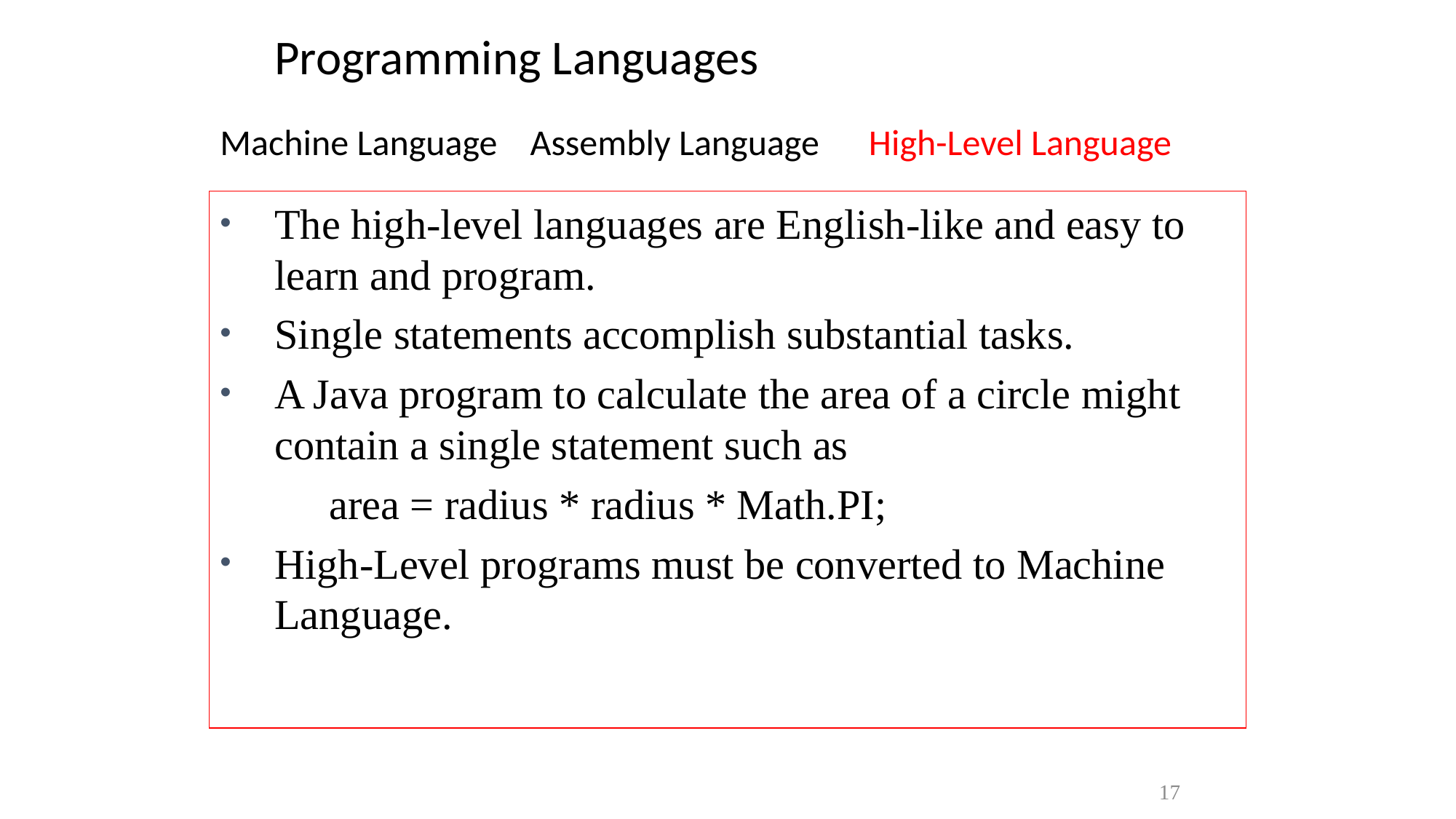

# Programming Languages
Machine Language    Assembly Language      High-Level Language
The high-level languages are English-like and easy to learn and program.
Single statements accomplish substantial tasks.
A Java program to calculate the area of a circle might contain a single statement such as
	area = radius * radius * Math.PI;
High-Level programs must be converted to Machine Language.

17